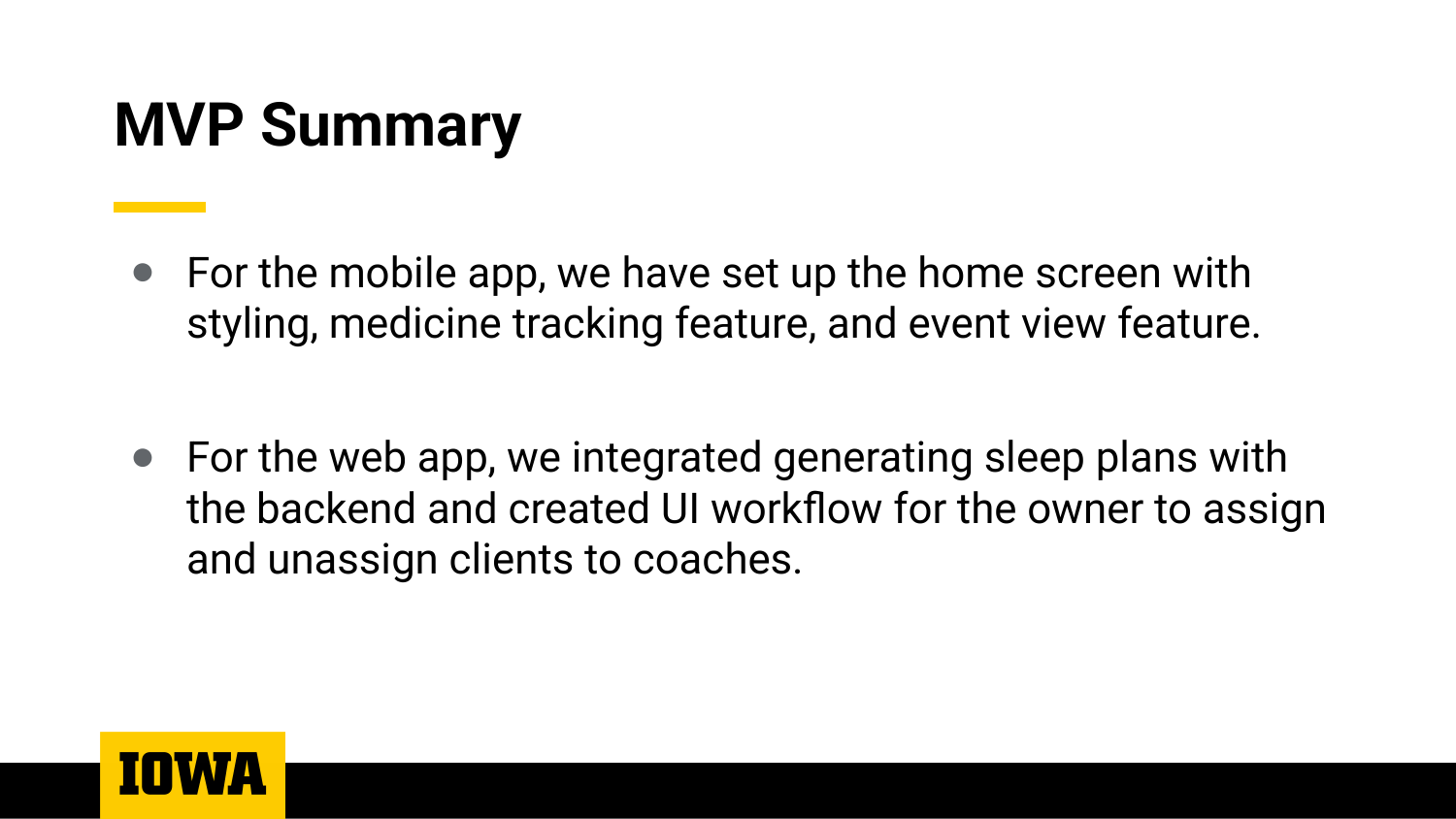

# MVP Summary
For the mobile app, we have set up the home screen with styling, medicine tracking feature, and event view feature.

For the web app, we integrated generating sleep plans with the backend and created UI workflow for the owner to assign and unassign clients to coaches.